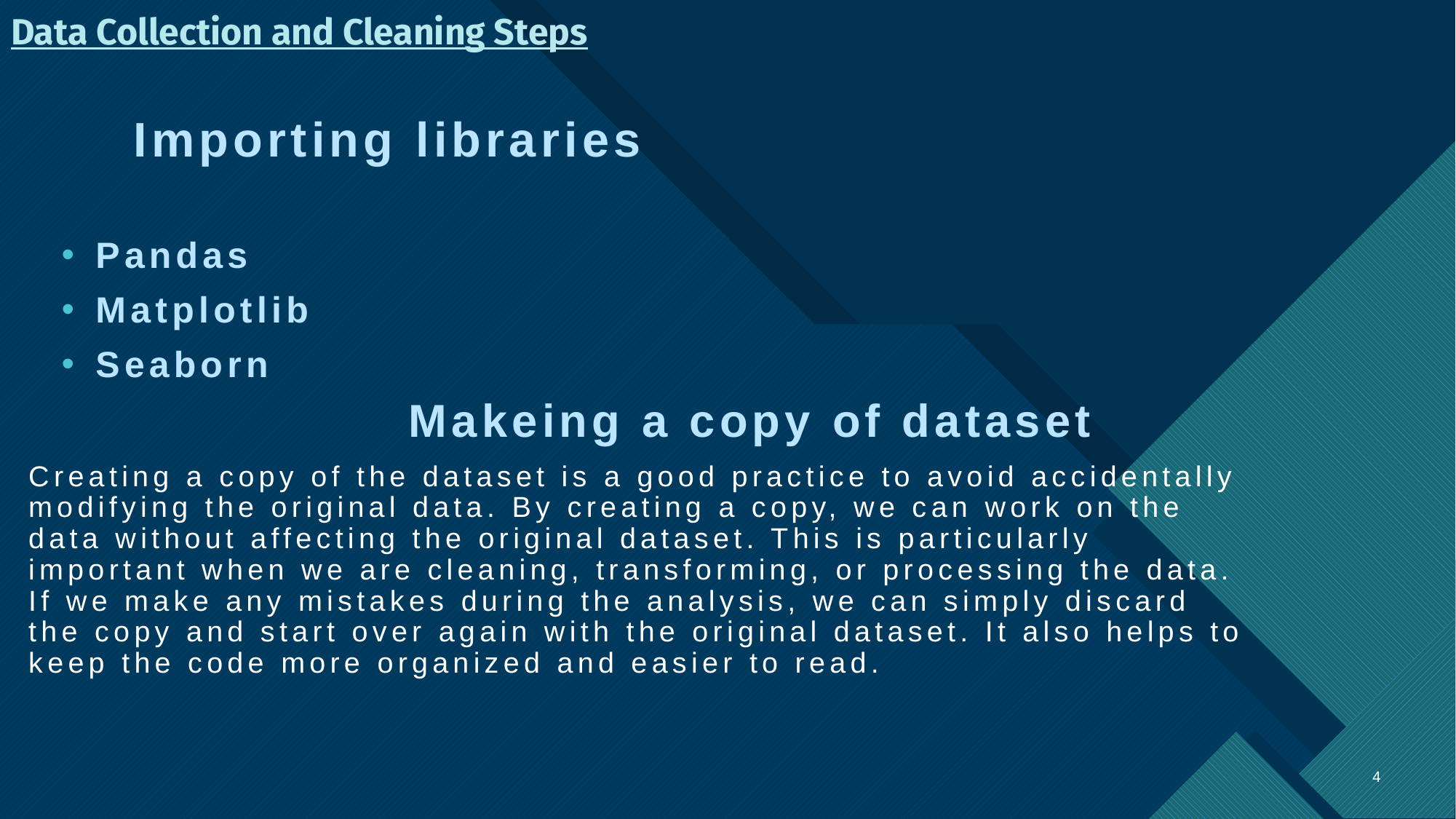

# Data Collection and Cleaning Steps
    Importing libraries

Pandas
Matplotlib
Seaborn
                      Makeing a copy of dataset
Creating a copy of the dataset is a good practice to avoid accidentally modifying the original data. By creating a copy, we can work on the data without affecting the original dataset. This is particularly important when we are cleaning, transforming, or processing the data. If we make any mistakes during the analysis, we can simply discard the copy and start over again with the original dataset. It also helps to keep the code more organized and easier to read.

4